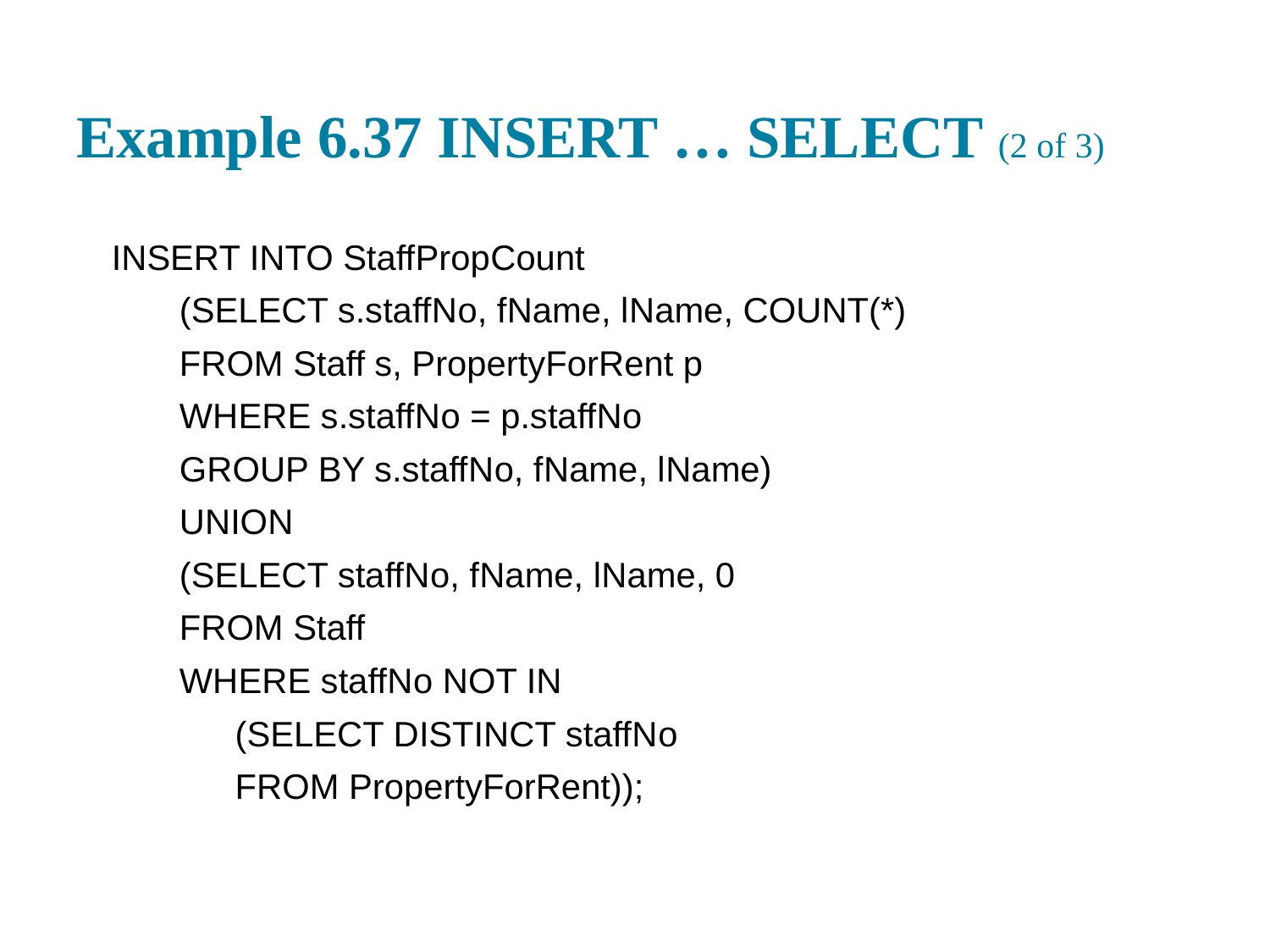

# Example 6.37 INSERT … SELECT (2 of 3)
INSERT INTO Staff Prop Count
(SELECT s.staff N o, f Name, l Name, COUNT(*)
FROM Staff s, PropertyForRent p
WHERE s.staff N o = p.staff N o
GROUP BY s.staff N o, f Name, l Name)
UNION
(SELECT staff N o, f Name, l Name, 0
FROM Staff
WHERE staff N o NOT IN
(SELECT DISTINCT staff N o
FROM PropertyForRent));